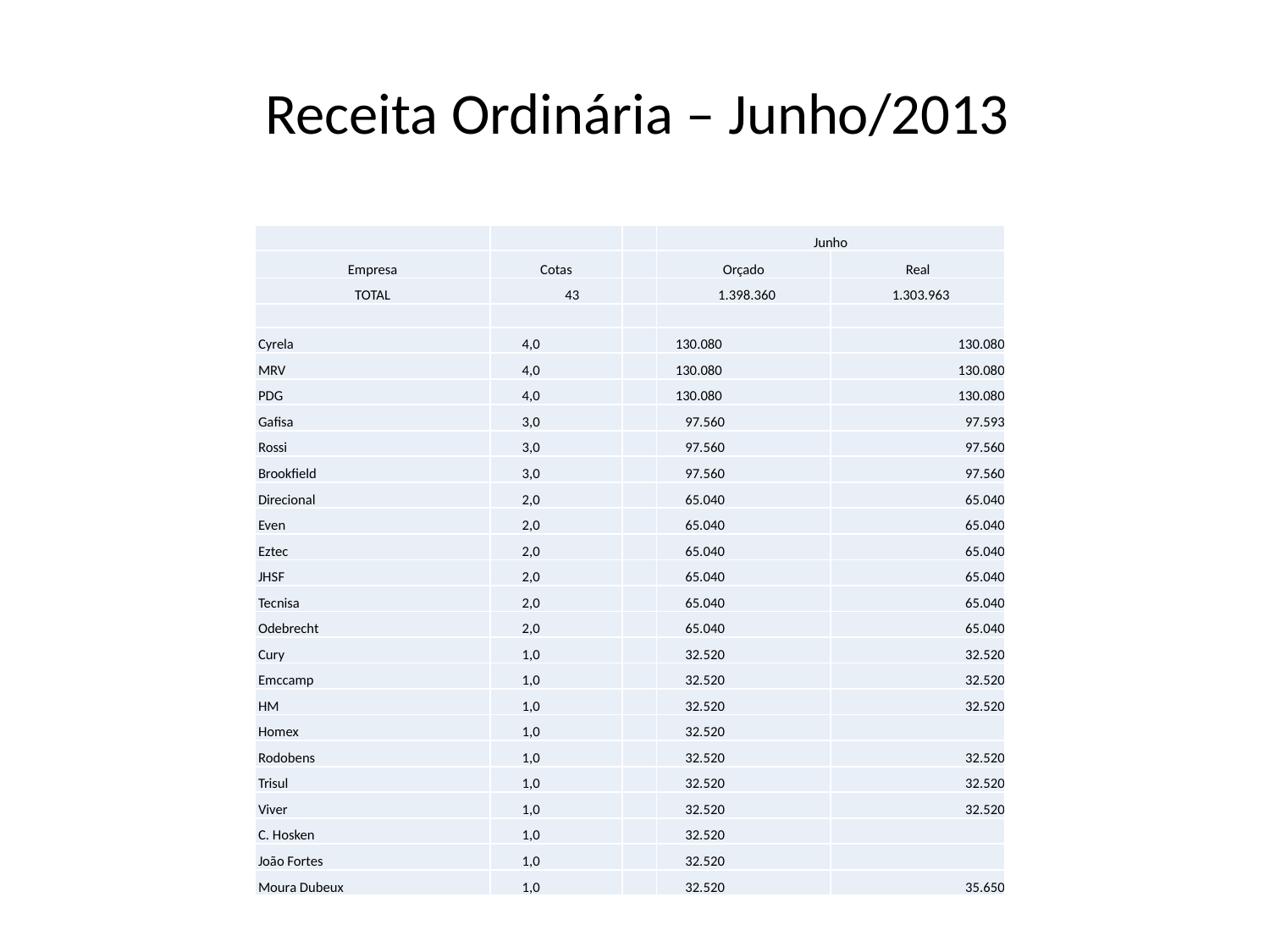

# Receita Ordinária – Junho/2013
|  |  |  | Junho |  |
| --- | --- | --- | --- | --- |
| Empresa | Cotas |  | Orçado | Real |
| TOTAL | 43 |  | 1.398.360 | 1.303.963 |
|  |  |  |  |  |
| Cyrela | 4,0 |  | 130.080 | 130.080 |
| MRV | 4,0 |  | 130.080 | 130.080 |
| PDG | 4,0 |  | 130.080 | 130.080 |
| Gafisa | 3,0 |  | 97.560 | 97.593 |
| Rossi | 3,0 |  | 97.560 | 97.560 |
| Brookfield | 3,0 |  | 97.560 | 97.560 |
| Direcional | 2,0 |  | 65.040 | 65.040 |
| Even | 2,0 |  | 65.040 | 65.040 |
| Eztec | 2,0 |  | 65.040 | 65.040 |
| JHSF | 2,0 |  | 65.040 | 65.040 |
| Tecnisa | 2,0 |  | 65.040 | 65.040 |
| Odebrecht | 2,0 |  | 65.040 | 65.040 |
| Cury | 1,0 |  | 32.520 | 32.520 |
| Emccamp | 1,0 |  | 32.520 | 32.520 |
| HM | 1,0 |  | 32.520 | 32.520 |
| Homex | 1,0 |  | 32.520 |  |
| Rodobens | 1,0 |  | 32.520 | 32.520 |
| Trisul | 1,0 |  | 32.520 | 32.520 |
| Viver | 1,0 |  | 32.520 | 32.520 |
| C. Hosken | 1,0 |  | 32.520 |  |
| João Fortes | 1,0 |  | 32.520 |  |
| Moura Dubeux | 1,0 |  | 32.520 | 35.650 |